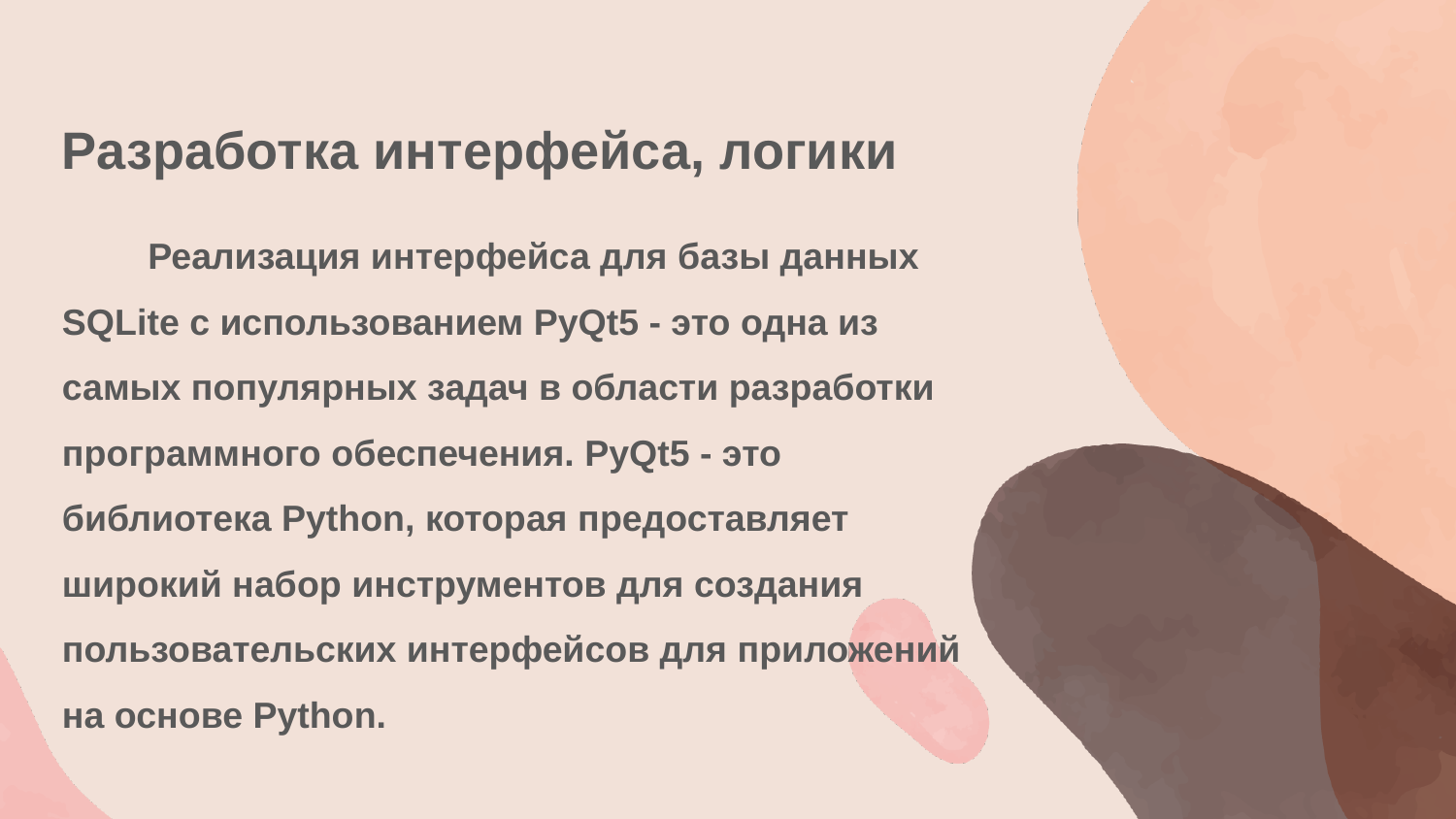

# Разработка интерфейса, логики

Реализация интерфейса для базы данных SQLite с использованием PyQt5 - это одна из самых популярных задач в области разработки программного обеспечения. PyQt5 - это библиотека Python, которая предоставляет широкий набор инструментов для создания пользовательских интерфейсов для приложений на основе Python.